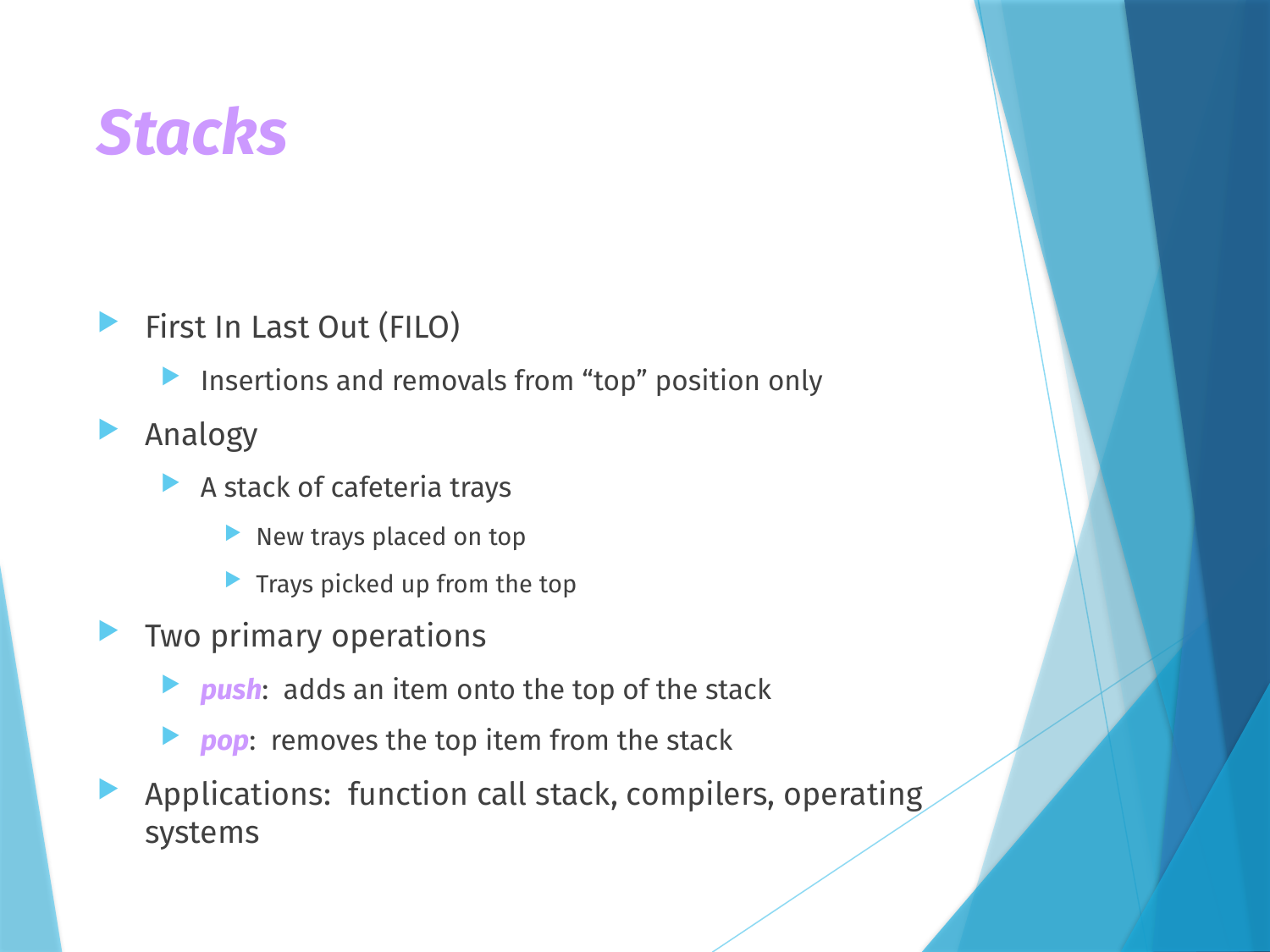

# Stacks
First In Last Out (FILO)
Insertions and removals from “top” position only
Analogy
A stack of cafeteria trays
New trays placed on top
Trays picked up from the top
Two primary operations
push:  adds an item onto the top of the stack
pop:  removes the top item from the stack
Applications:  function call stack, compilers, operating systems